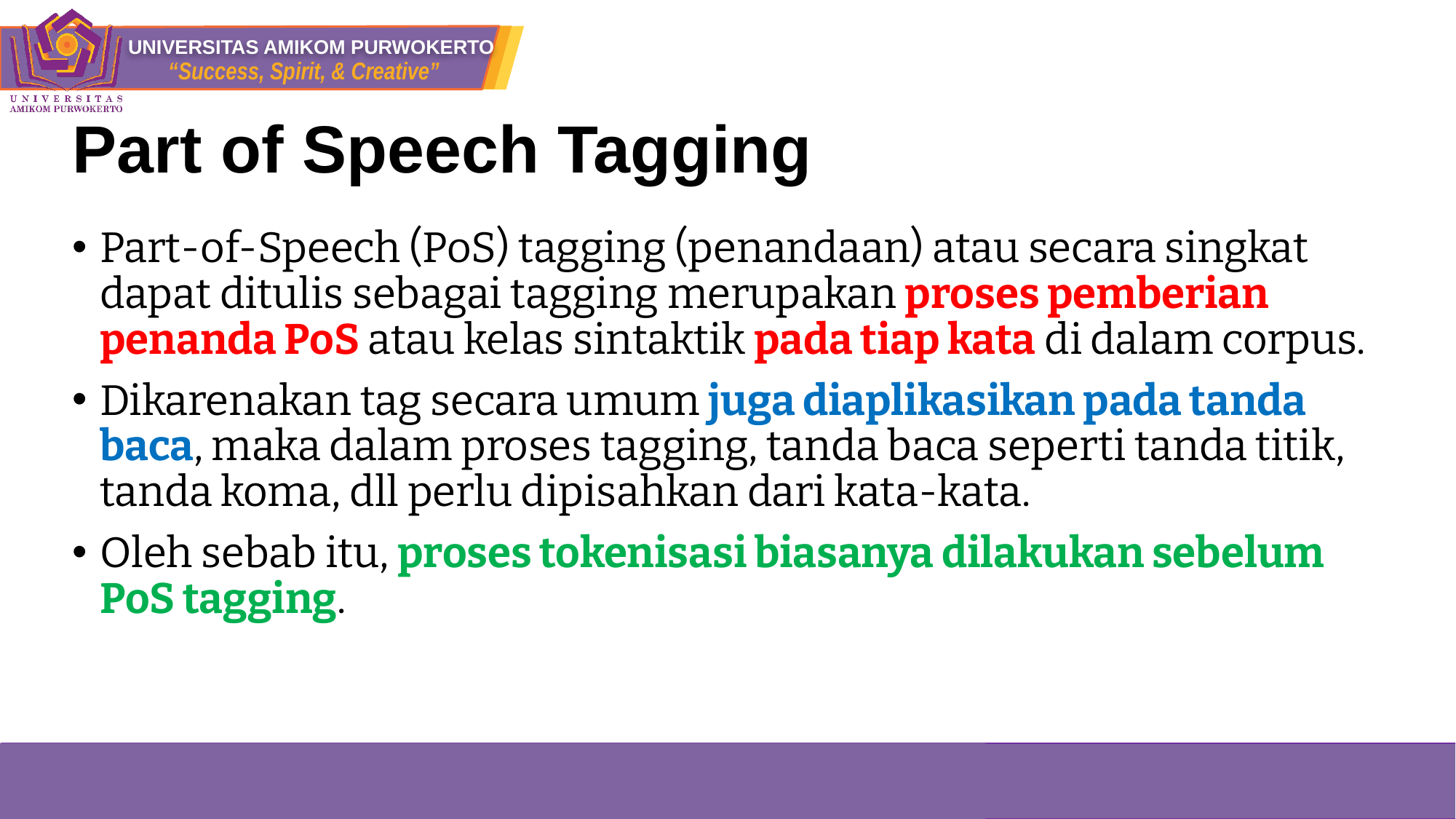

# Part of Speech Tagging
Part-of-Speech (PoS) tagging (penandaan) atau secara singkat dapat ditulis sebagai tagging merupakan proses pemberian penanda PoS atau kelas sintaktik pada tiap kata di dalam corpus.
Dikarenakan tag secara umum juga diaplikasikan pada tanda baca, maka dalam proses tagging, tanda baca seperti tanda titik, tanda koma, dll perlu dipisahkan dari kata-kata.
Oleh sebab itu, proses tokenisasi biasanya dilakukan sebelum PoS tagging.